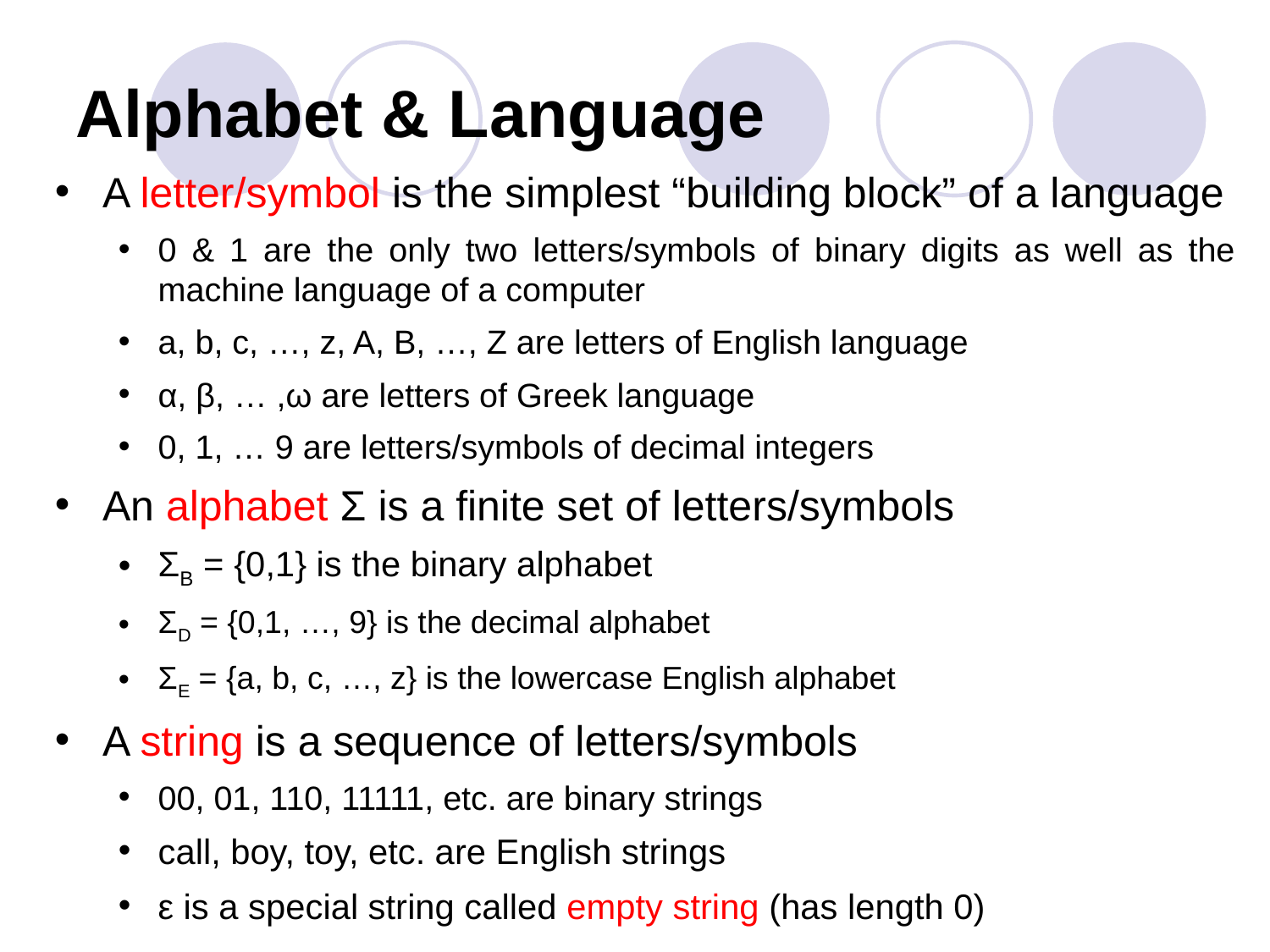

Alphabet & Language
A letter/symbol is the simplest “building block” of a language
0 & 1 are the only two letters/symbols of binary digits as well as the machine language of a computer
a, b, c, …, z, A, B, …, Z are letters of English language
α, β, … ,ω are letters of Greek language
0, 1, … 9 are letters/symbols of decimal integers
An alphabet Σ is a finite set of letters/symbols
ΣB = {0,1} is the binary alphabet
ΣD = {0,1, …, 9} is the decimal alphabet
ΣE = {a, b, c, …, z} is the lowercase English alphabet
A string is a sequence of letters/symbols
00, 01, 110, 11111, etc. are binary strings
call, boy, toy, etc. are English strings
ε is a special string called empty string (has length 0)